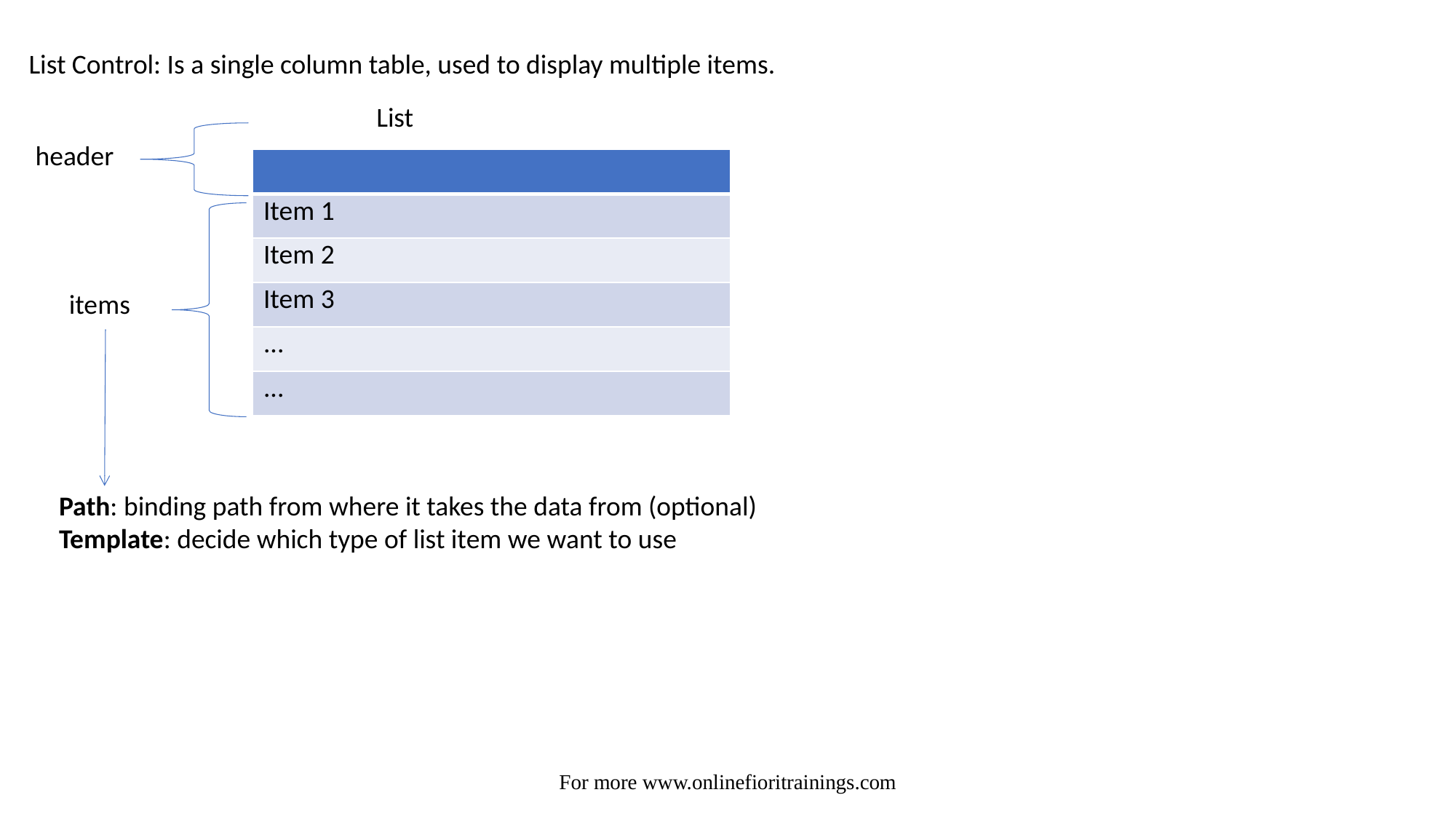

List Control: Is a single column table, used to display multiple items.

List

header
|  |
| --- |
| Item 1 |
| Item 2 |
| Item 3 |
| ... |
| ... |

items
Path: binding path from where it takes the data from (optional)
Template: decide which type of list item we want to use
For more www.onlinefioritrainings.com